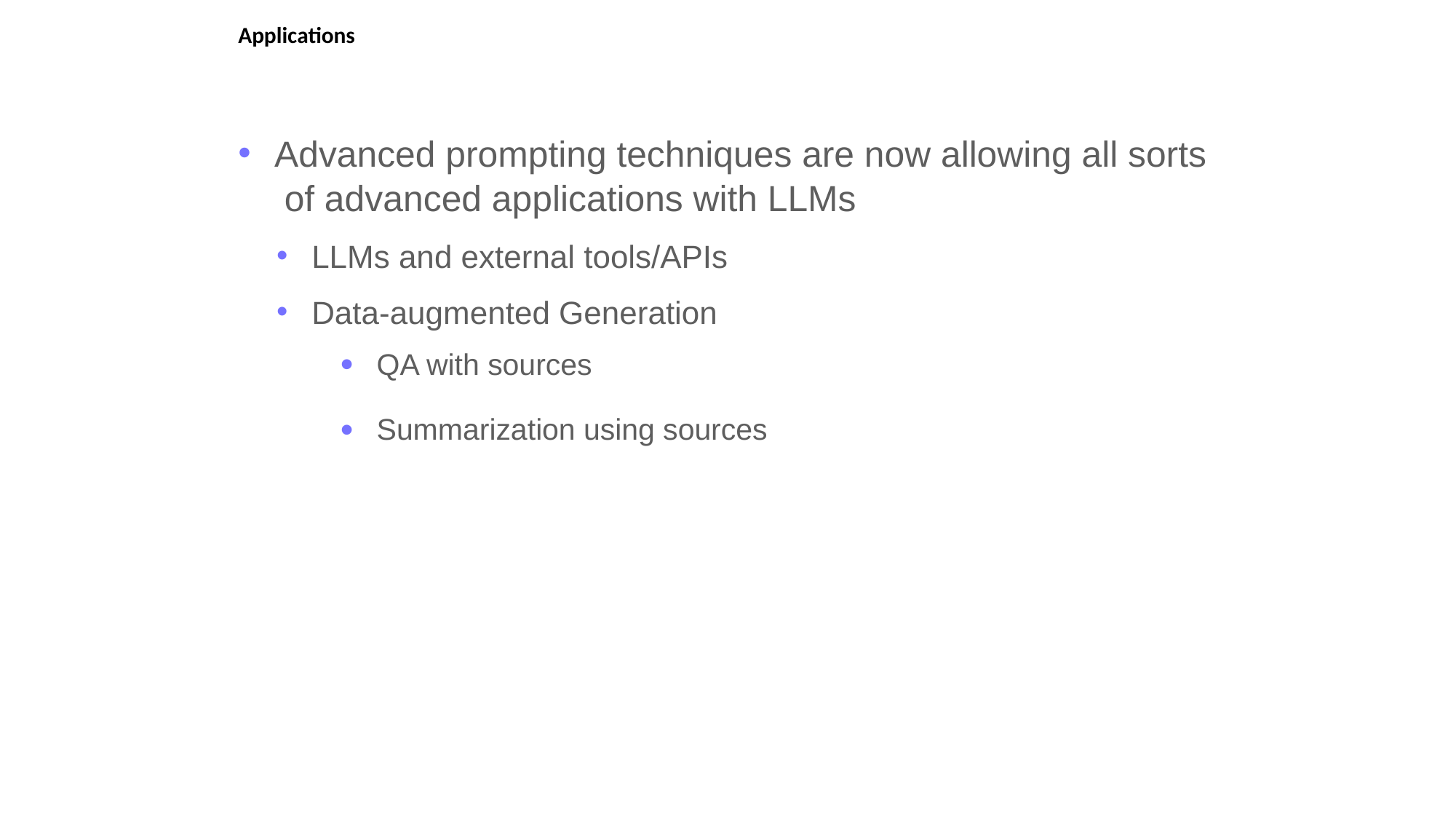

# Applications
Advanced prompting techniques are now allowing all sorts  of advanced applications with LLMs
LLMs and external tools/APIs
Data-augmented Generation
•
•
QA with sources
Summarization using sources